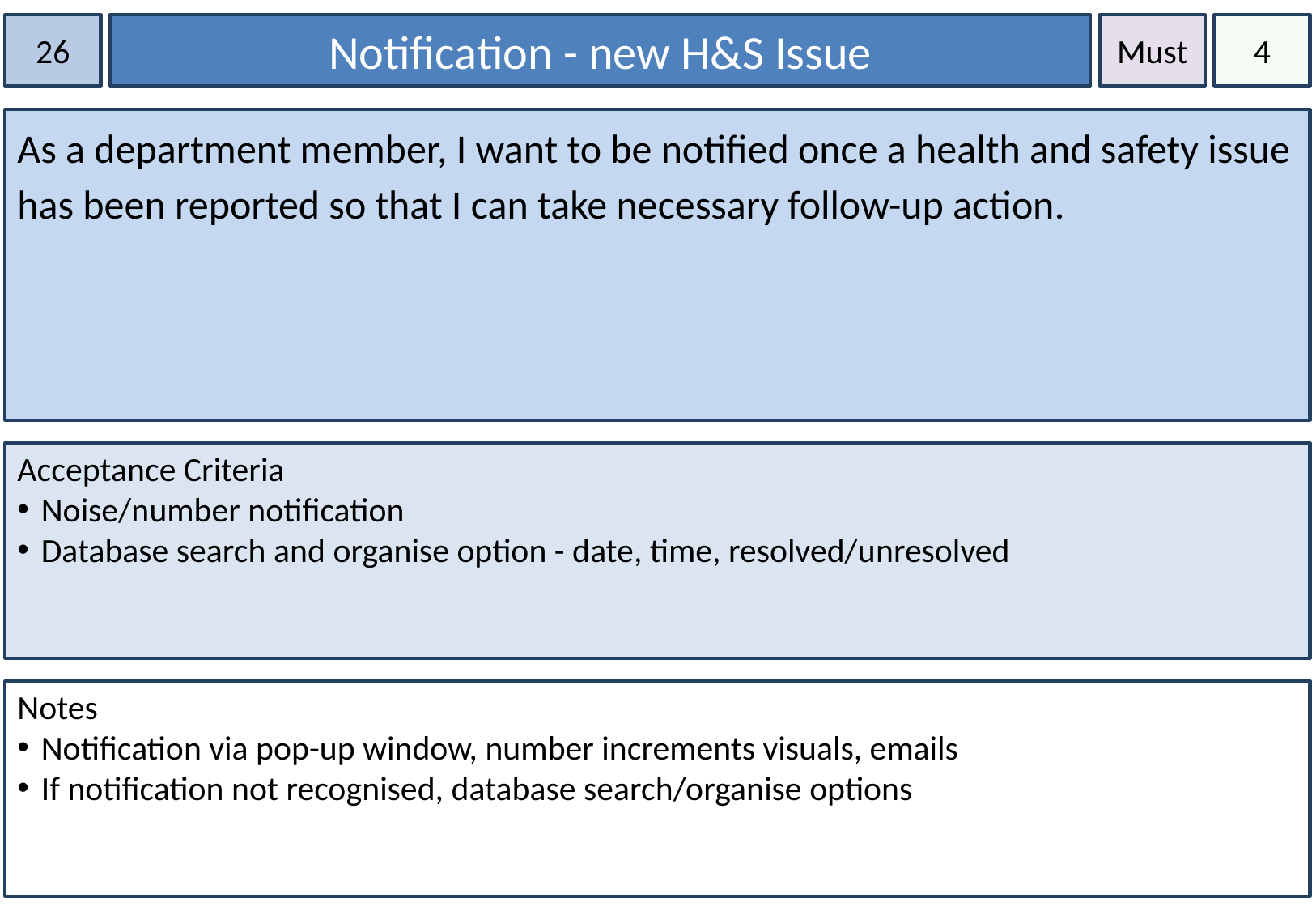

26
Notification - new H&S Issue
Must
4
As a department member, I want to be notified once a health and safety issue has been reported so that I can take necessary follow-up action.

Acceptance Criteria
Noise/number notification
Database search and organise option - date, time, resolved/unresolved
Notes
Notification via pop-up window, number increments visuals, emails
If notification not recognised, database search/organise options